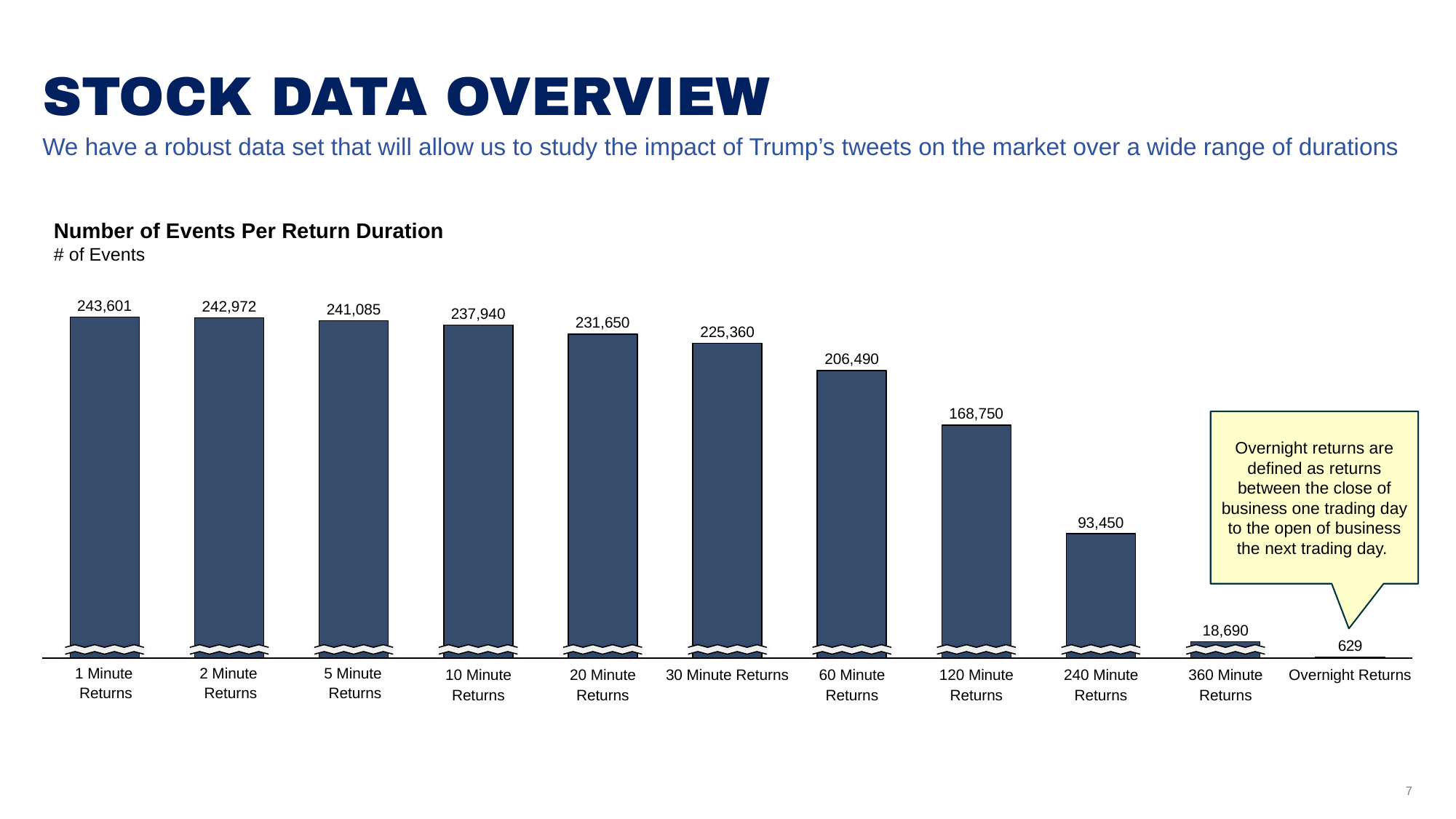

# Stock data overview
We have a robust data set that will allow us to study the impact of Trump’s tweets on the market over a wide range of durations
Number of Events Per Return Duration
# of Events
243,601
242,972
241,085
237,940

### Chart

| Category |  |
|---|---|
231,650
225,360
206,490
168,750
Overnight returns are defined as returns between the close of business one trading day to the open of business the next trading day.
93,450
18,690

1 Minute
Returns
2 Minute
Returns
5 Minute
Returns
10 Minute Returns
20 Minute Returns
30 Minute Returns
60 Minute Returns
120 Minute Returns
240 Minute Returns
360 Minute Returns
Overnight Returns

7